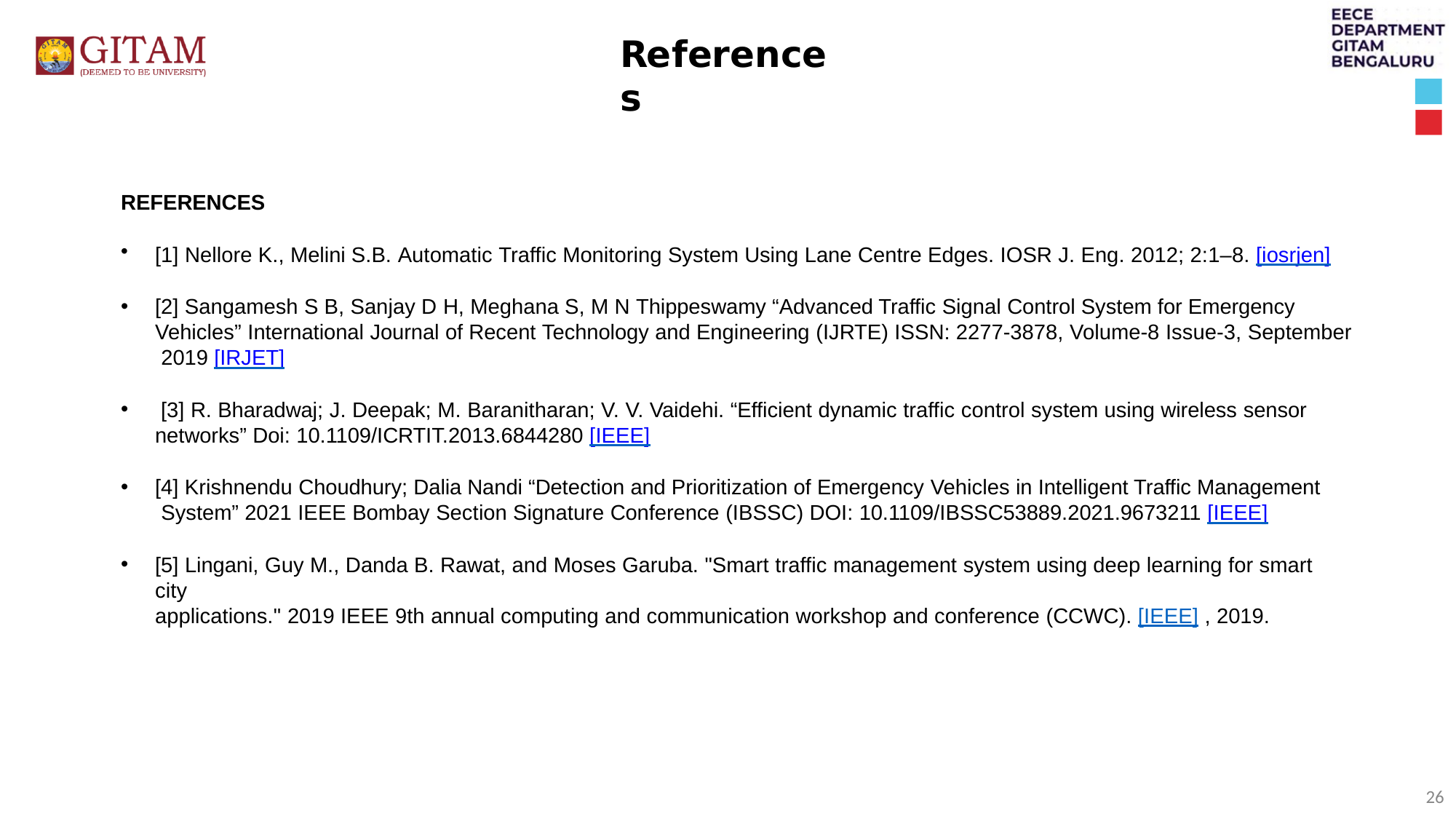

# References
REFERENCES

[1] Nellore K., Melini S.B. Automatic Traffic Monitoring System Using Lane Centre Edges. IOSR J. Eng. 2012; 2:1–8. [iosrjen]

[2] Sangamesh S B, Sanjay D H, Meghana S, M N Thippeswamy “Advanced Traffic Signal Control System for Emergency  Vehicles” International Journal of Recent Technology and Engineering (IJRTE) ISSN: 2277-3878, Volume-8 Issue-3, September  2019 [IRJET]

[3] R. Bharadwaj; J. Deepak; M. Baranitharan; V. V. Vaidehi. “Efficient dynamic traffic control system using wireless sensor
networks” Doi: 10.1109/ICRTIT.2013.6844280 [IEEE]

[4] Krishnendu Choudhury; Dalia Nandi “Detection and Prioritization of Emergency Vehicles in Intelligent Traffic Management  System” 2021 IEEE Bombay Section Signature Conference (IBSSC) DOI: 10.1109/IBSSC53889.2021.9673211 [IEEE]

[5] Lingani, Guy M., Danda B. Rawat, and Moses Garuba. "Smart traffic management system using deep learning for smart city
applications." 2019 IEEE 9th annual computing and communication workshop and conference (CCWC). [IEEE] , 2019.
26